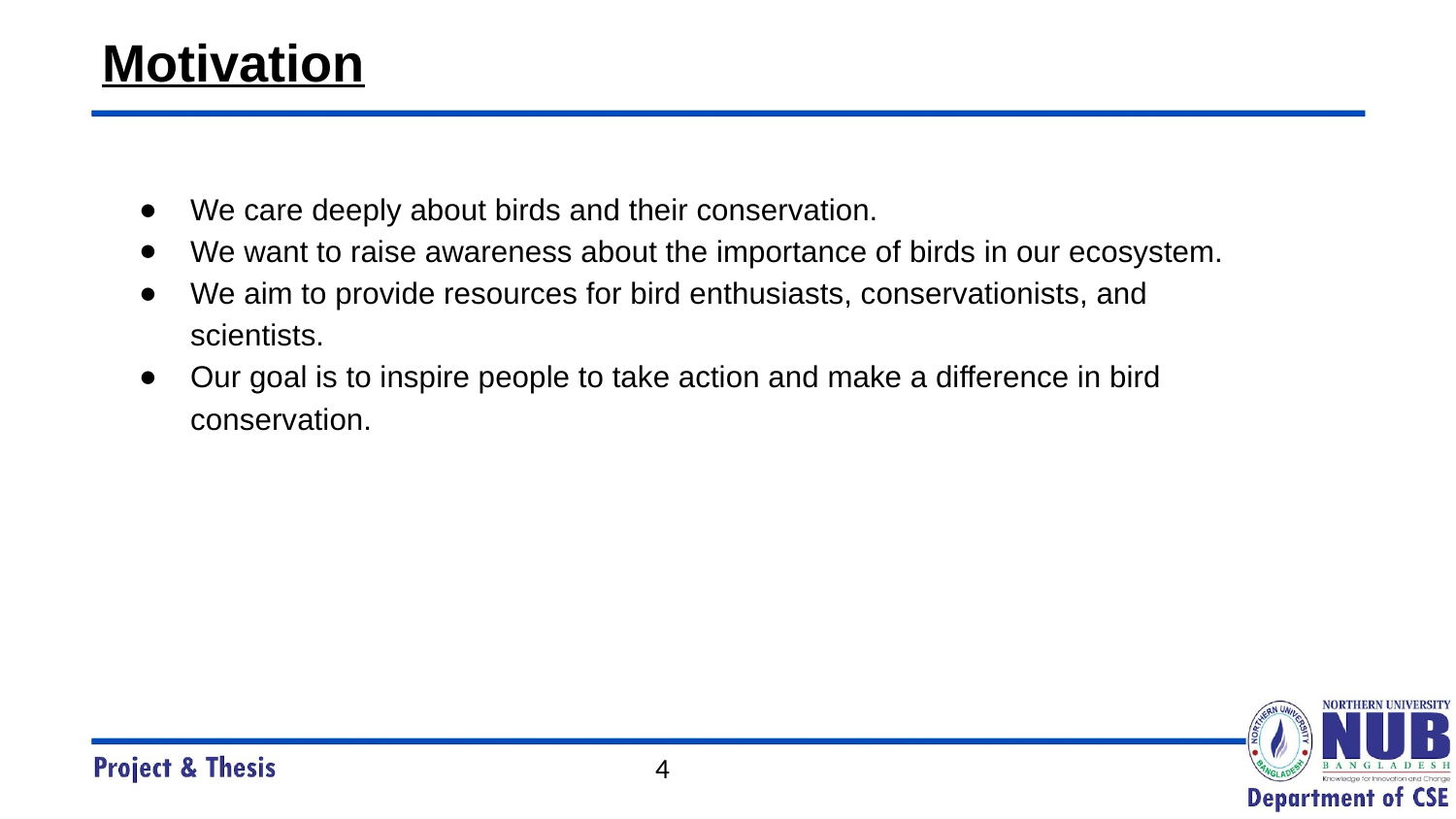

Motivation
We care deeply about birds and their conservation.
We want to raise awareness about the importance of birds in our ecosystem.
We aim to provide resources for bird enthusiasts, conservationists, and scientists.
Our goal is to inspire people to take action and make a difference in bird conservation.
4